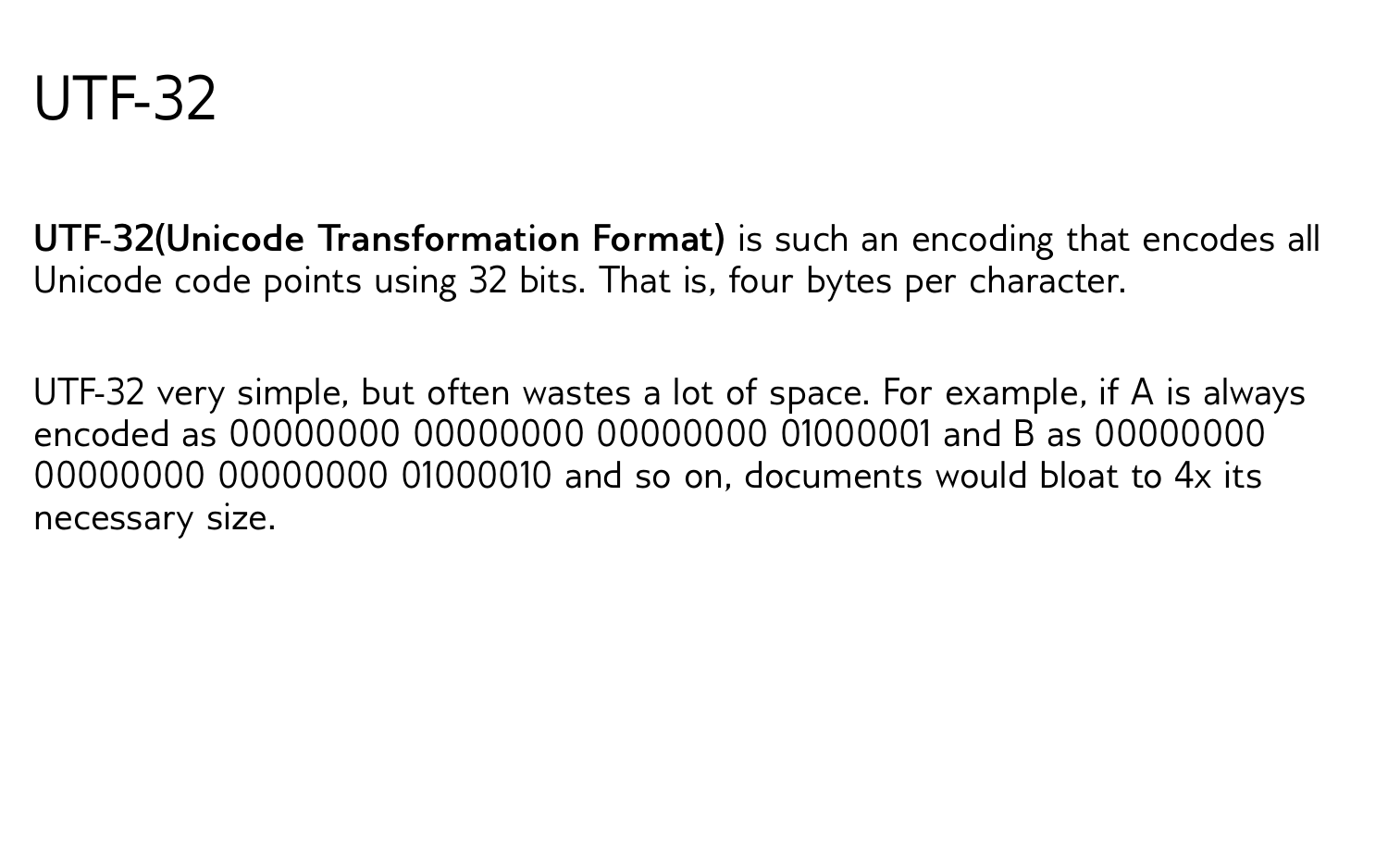

# UTF-32

UTF-32(Unicode Transformation Format) is such an encoding that encodes all Unicode code points using 32 bits. That is, four bytes per character.

UTF-32 very simple, but often wastes a lot of space. For example, if A is always encoded as 00000000 00000000 00000000 01000001 and B as 00000000 00000000 00000000 01000010 and so on, documents would bloat to 4x its necessary size.